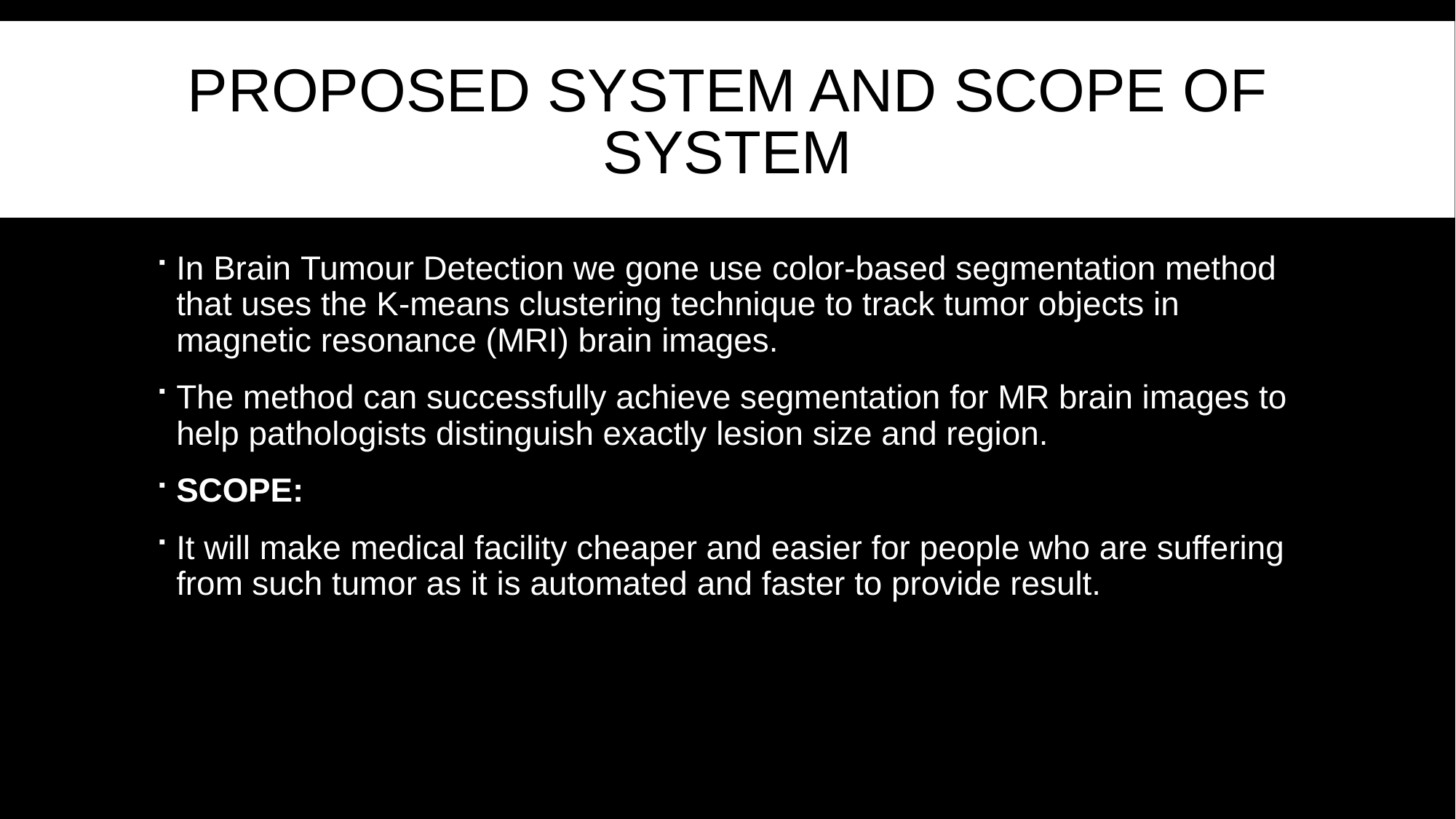

# PROPOSED SYSTEM AND SCOPE OF SYSTEM
In Brain Tumour Detection we gone use color-based segmentation method that uses the K-means clustering technique to track tumor objects in magnetic resonance (MRI) brain images.
The method can successfully achieve segmentation for MR brain images to help pathologists distinguish exactly lesion size and region.
SCOPE:
It will make medical facility cheaper and easier for people who are suffering from such tumor as it is automated and faster to provide result.